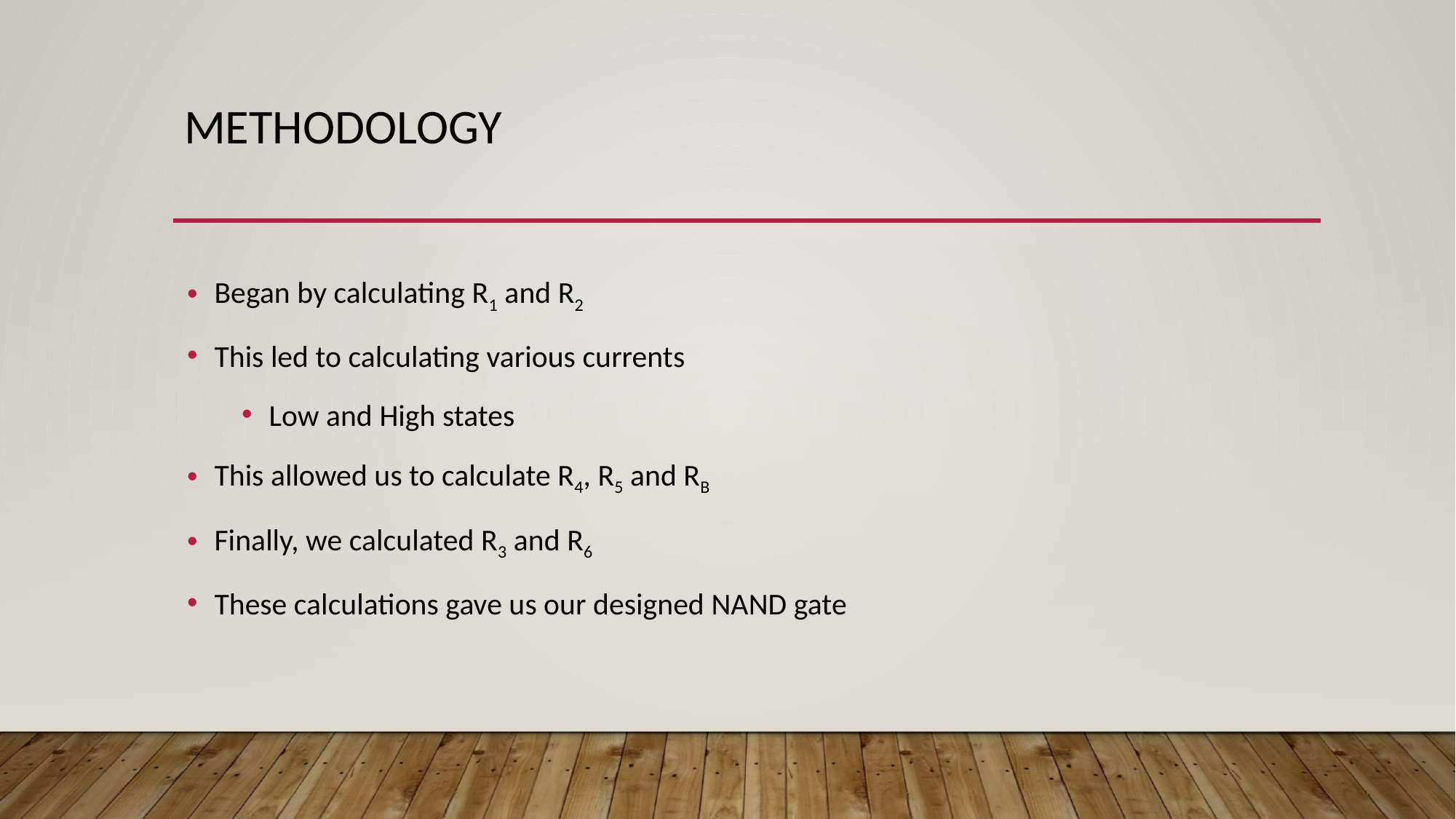

# Methodology
Began by calculating R1 and R2
This led to calculating various currents
Low and High states
This allowed us to calculate R4, R5 and RB
Finally, we calculated R3 and R6
These calculations gave us our designed NAND gate